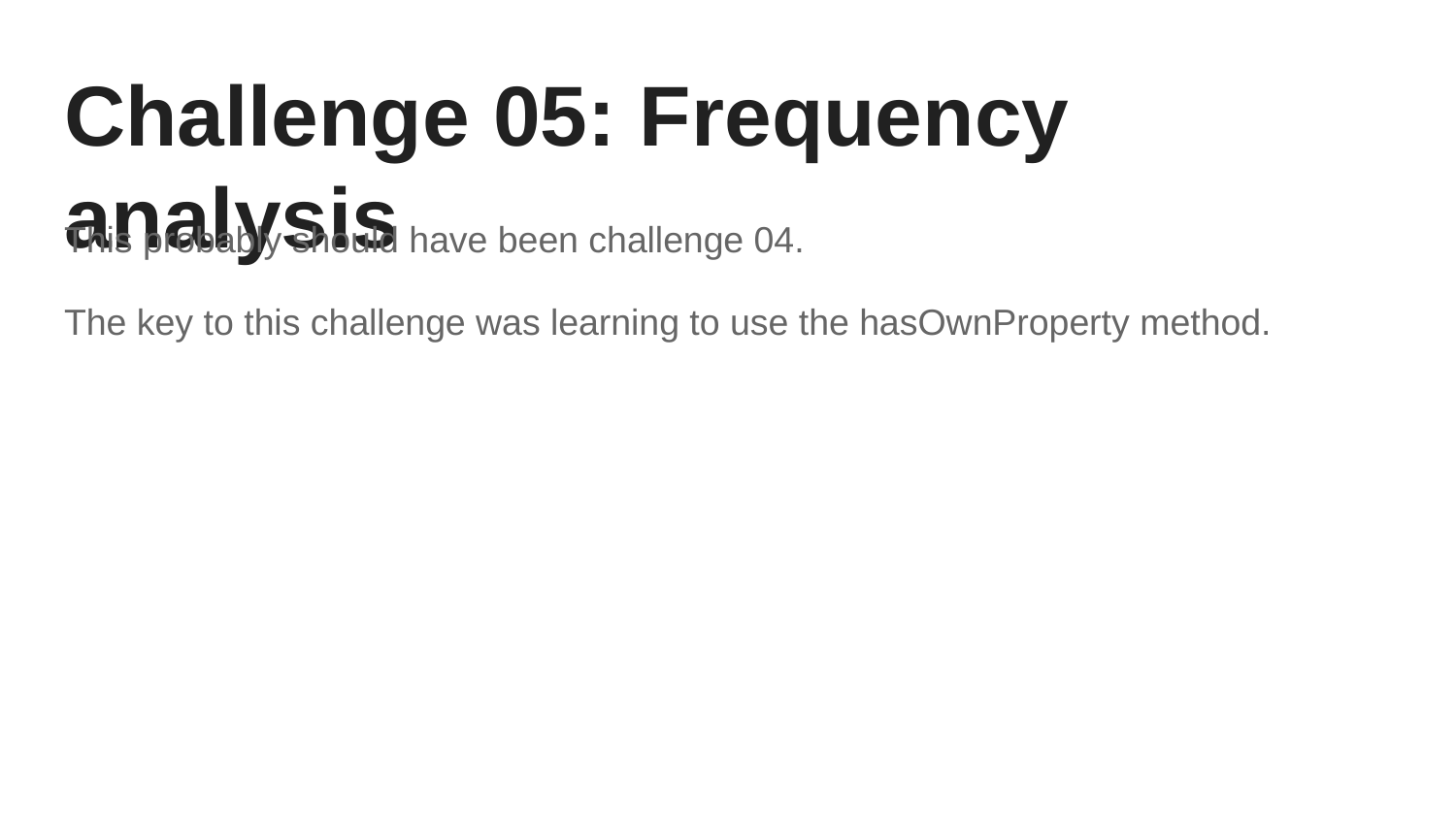

# Challenge 05: Frequency analysis
This probably should have been challenge 04.
The key to this challenge was learning to use the hasOwnProperty method.